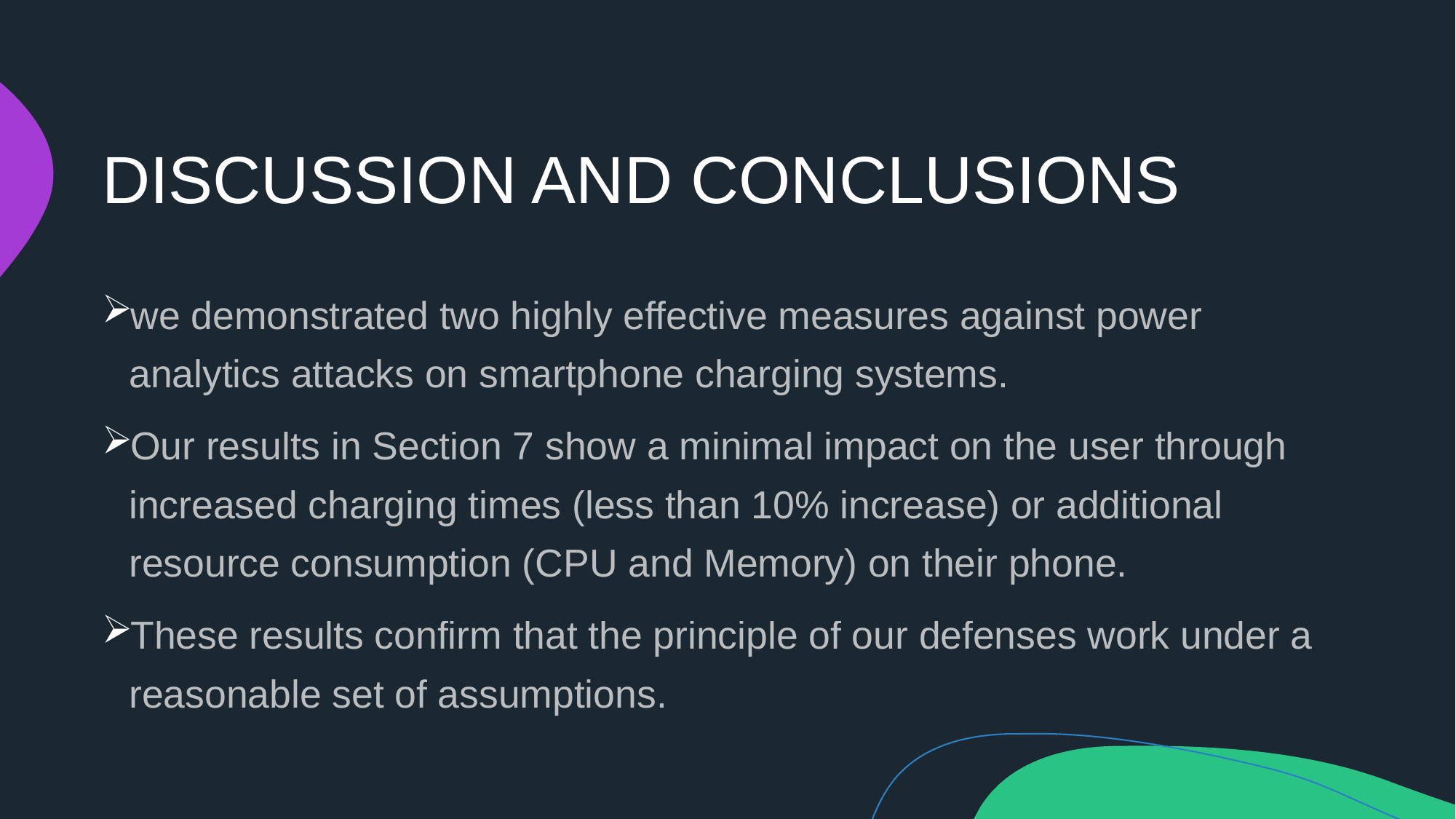

# DISCUSSION AND CONCLUSIONS
we demonstrated two highly effective measures against power analytics attacks on smartphone charging systems.
Our results in Section 7 show a minimal impact on the user through increased charging times (less than 10% increase) or additional resource consumption (CPU and Memory) on their phone.
These results confirm that the principle of our defenses work under a reasonable set of assumptions.